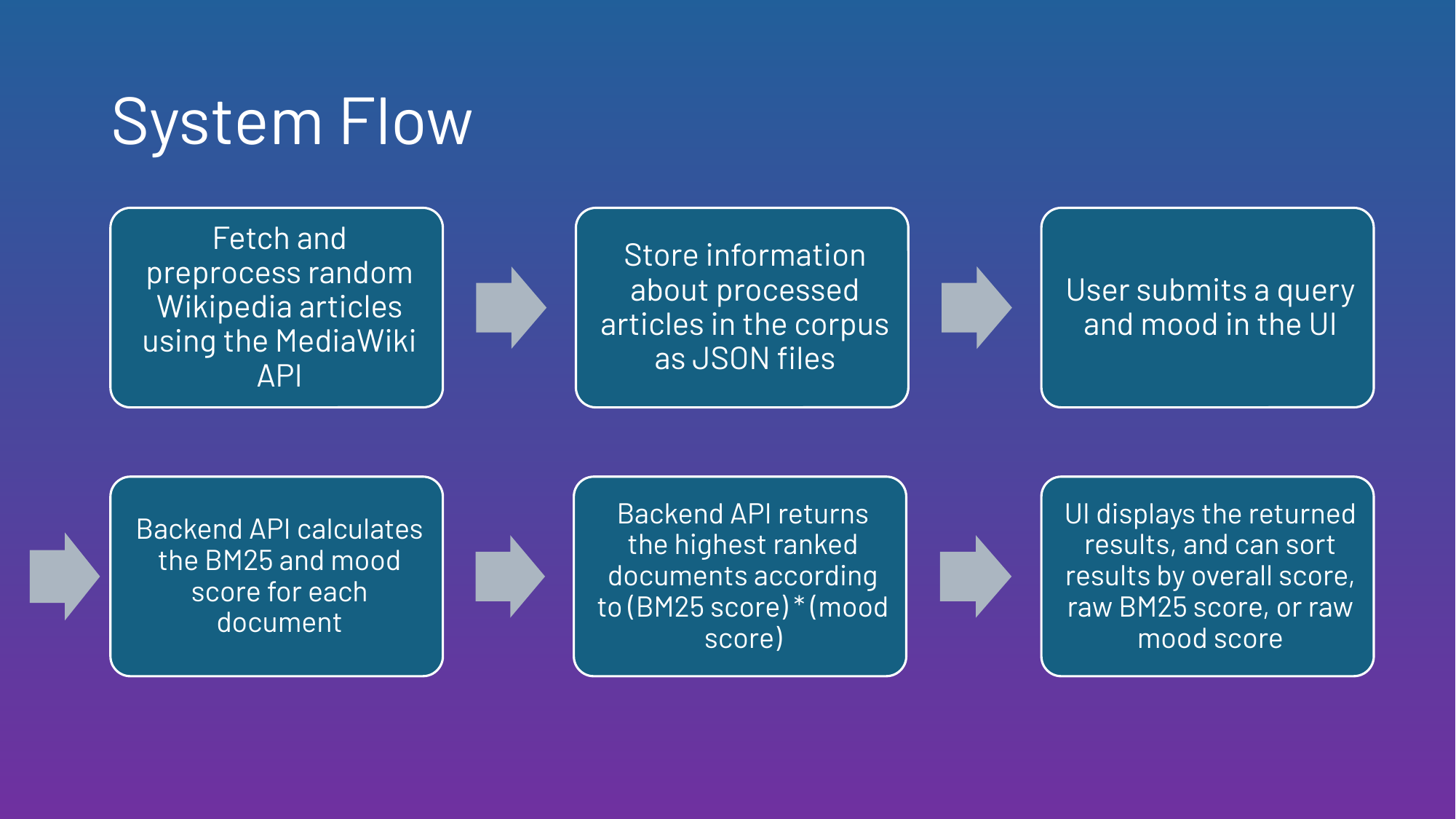

# System Flow
Fetch and preprocess random Wikipedia articles using the MediaWiki API

Store information about processed articles in the corpus as JSON files

User submits a query and mood in the UI
Backend API calculates the BM25 and mood score for each document

Backend API returns the highest ranked documents according to (BM25 score) * (mood score)

UI displays the returned results, and can sort results by overall score, raw BM25 score, or raw mood score